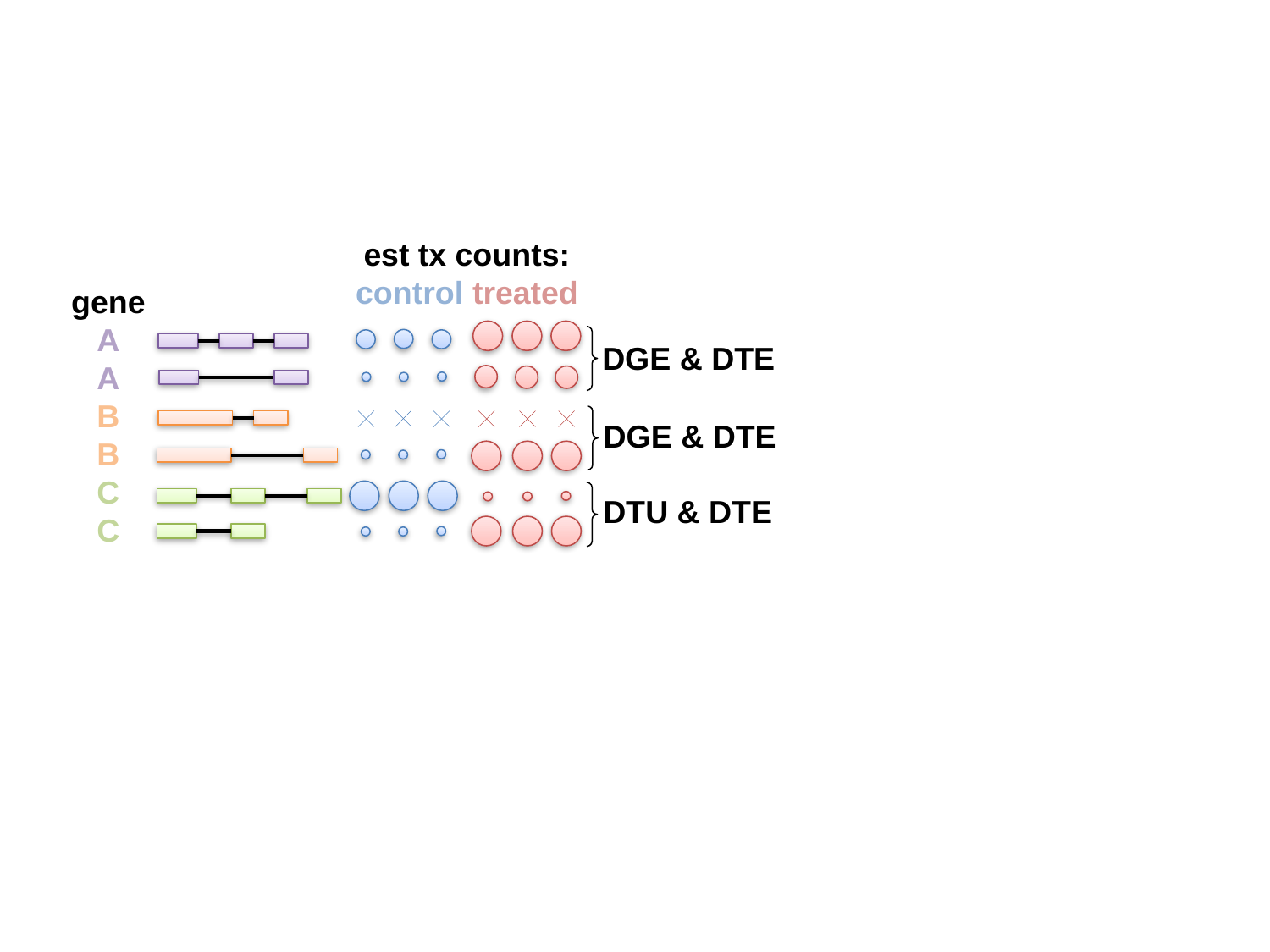

est tx counts:
control treated
gene
A
A
B
B
C
C

DGE & DTE

DGE & DTE

DTU & DTE